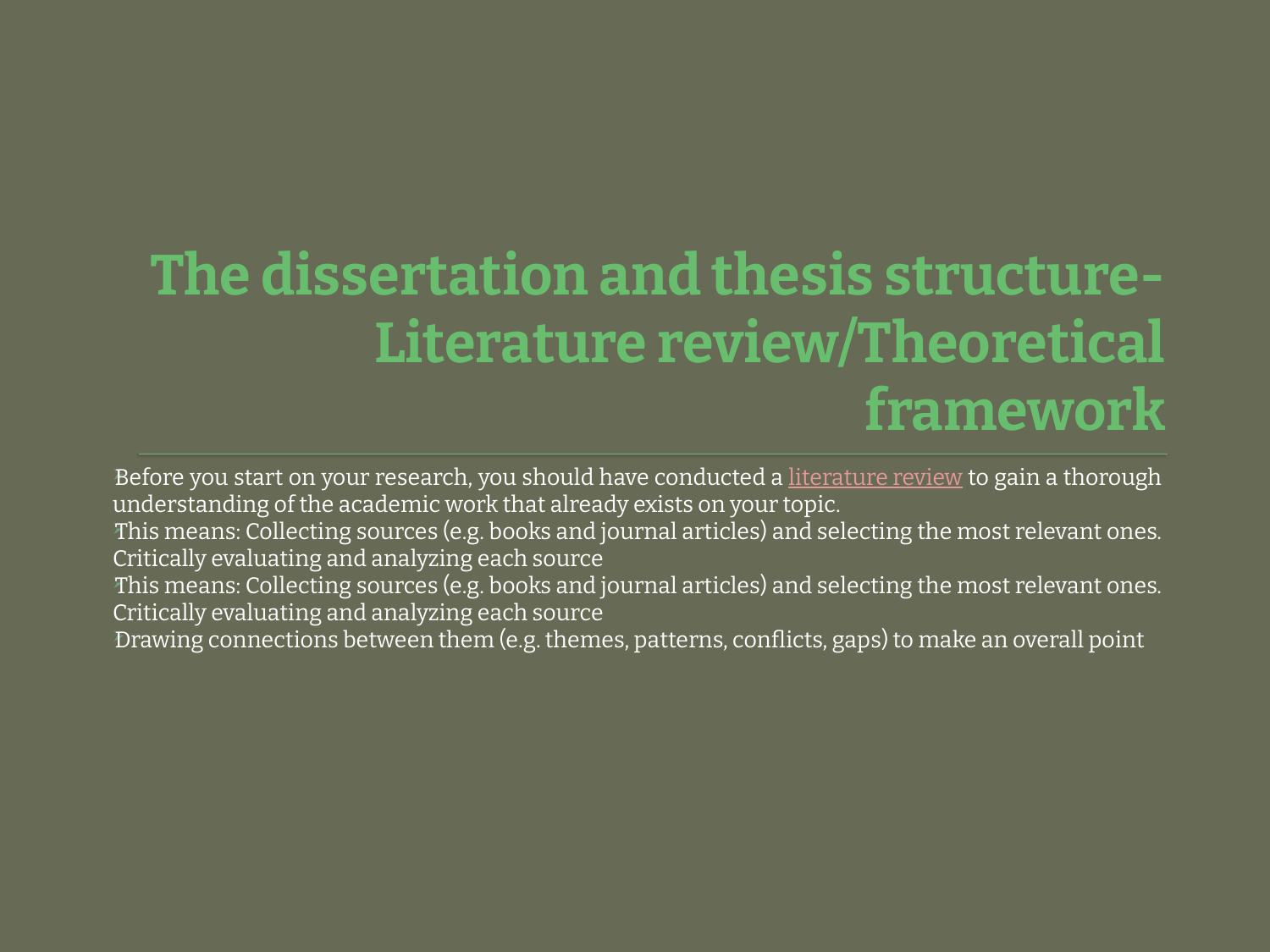

# The dissertation and thesis structure-Literature review/Theoretical framework
Before you start on your research, you should have conducted a literature review to gain a thorough understanding of the academic work that already exists on your topic.
This means: Collecting sources (e.g. books and journal articles) and selecting the most relevant ones. Critically evaluating and analyzing each source
This means: Collecting sources (e.g. books and journal articles) and selecting the most relevant ones. Critically evaluating and analyzing each source
Drawing connections between them (e.g. themes, patterns, conflicts, gaps) to make an overall point